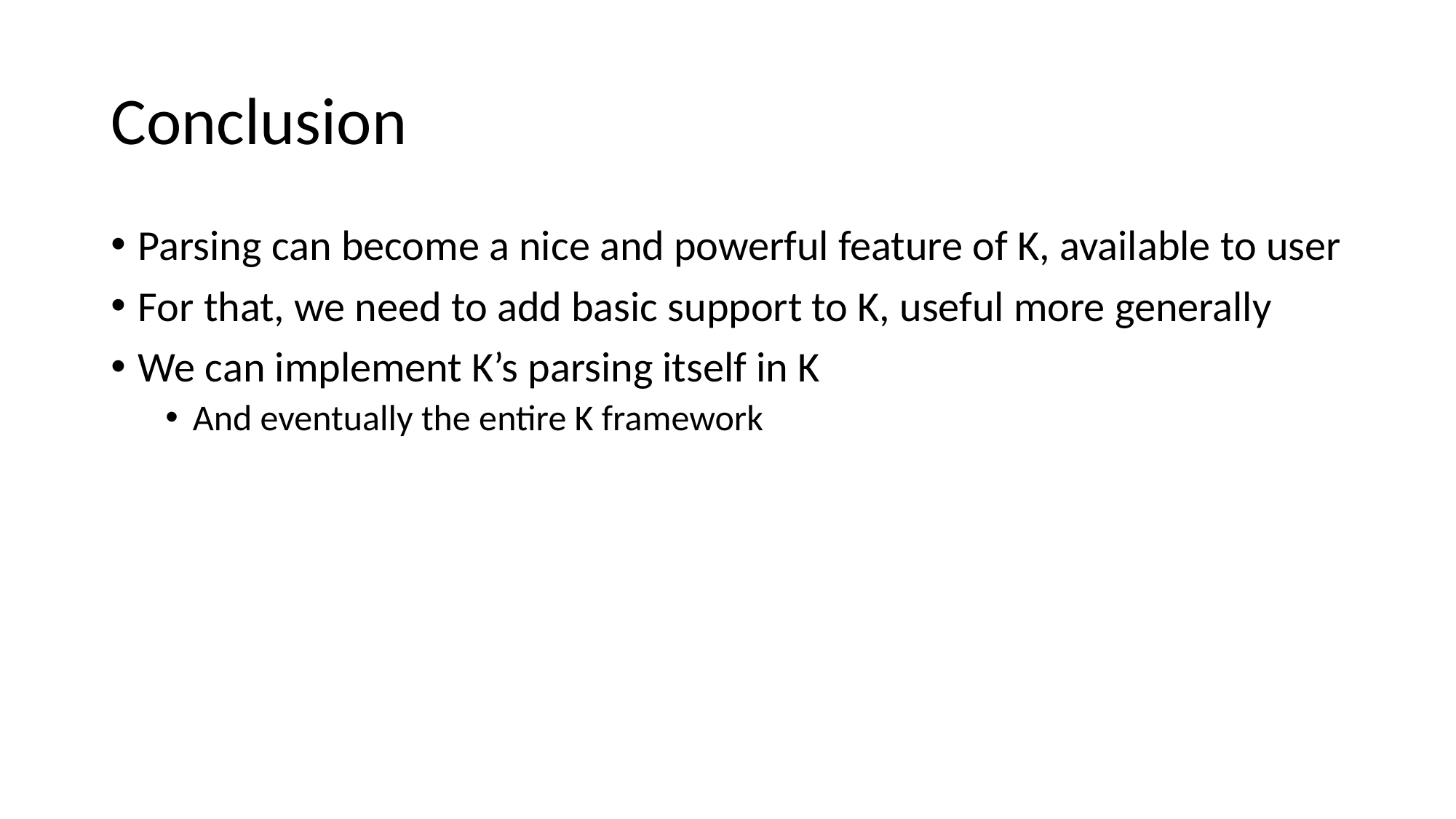

# Conclusion
Parsing can become a nice and powerful feature of K, available to user
For that, we need to add basic support to K, useful more generally
We can implement K’s parsing itself in K
And eventually the entire K framework